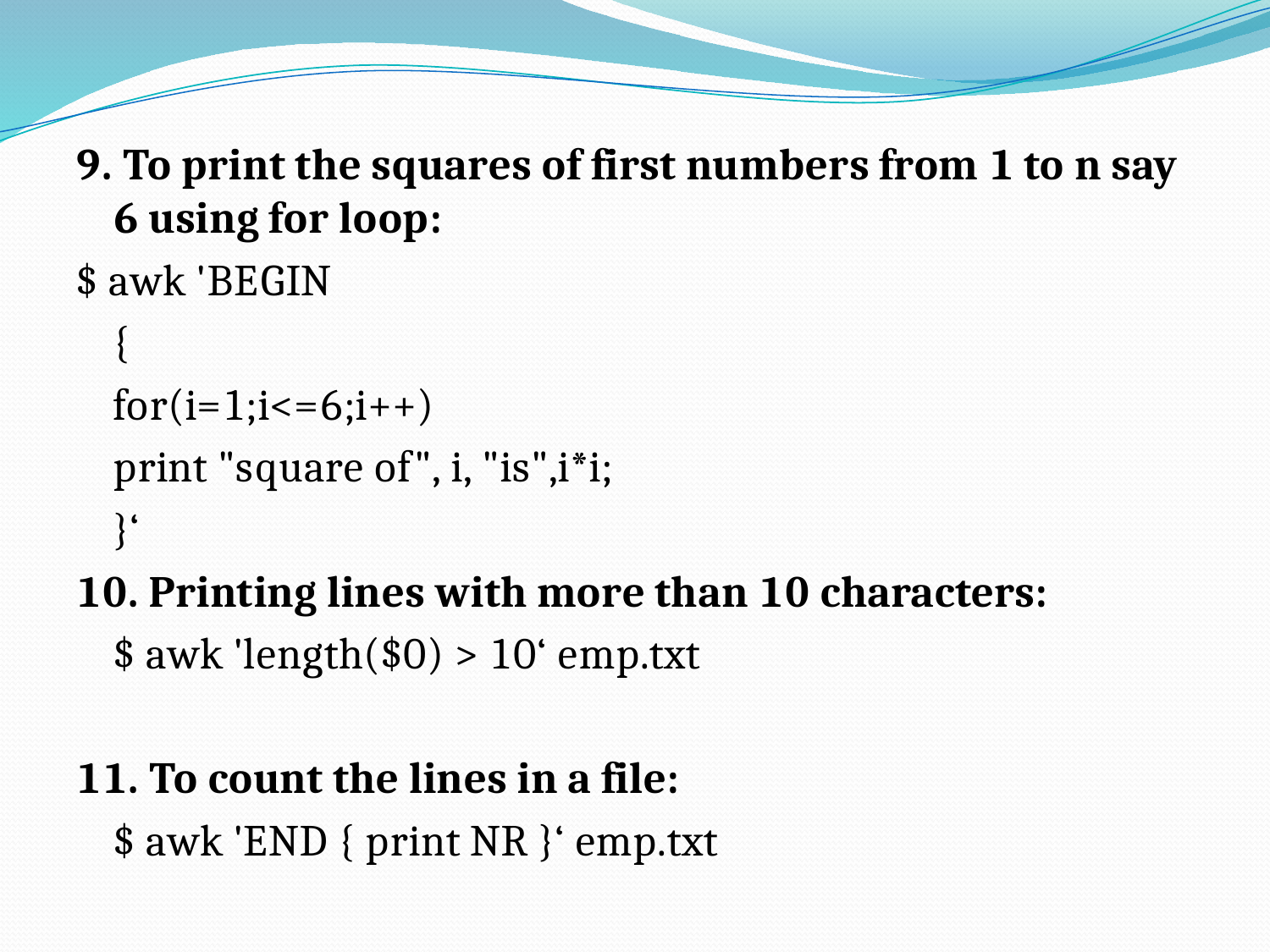

9. To print the squares of first numbers from 1 to n say 6 using for loop:
$ awk 'BEGIN
		{
		for(i=1;i<=6;i++)
			print "square of", i, "is",i*i;
		}‘
10. Printing lines with more than 10 characters:
	$ awk 'length($0) > 10‘ emp.txt

11. To count the lines in a file:
	$ awk 'END { print NR }‘ emp.txt